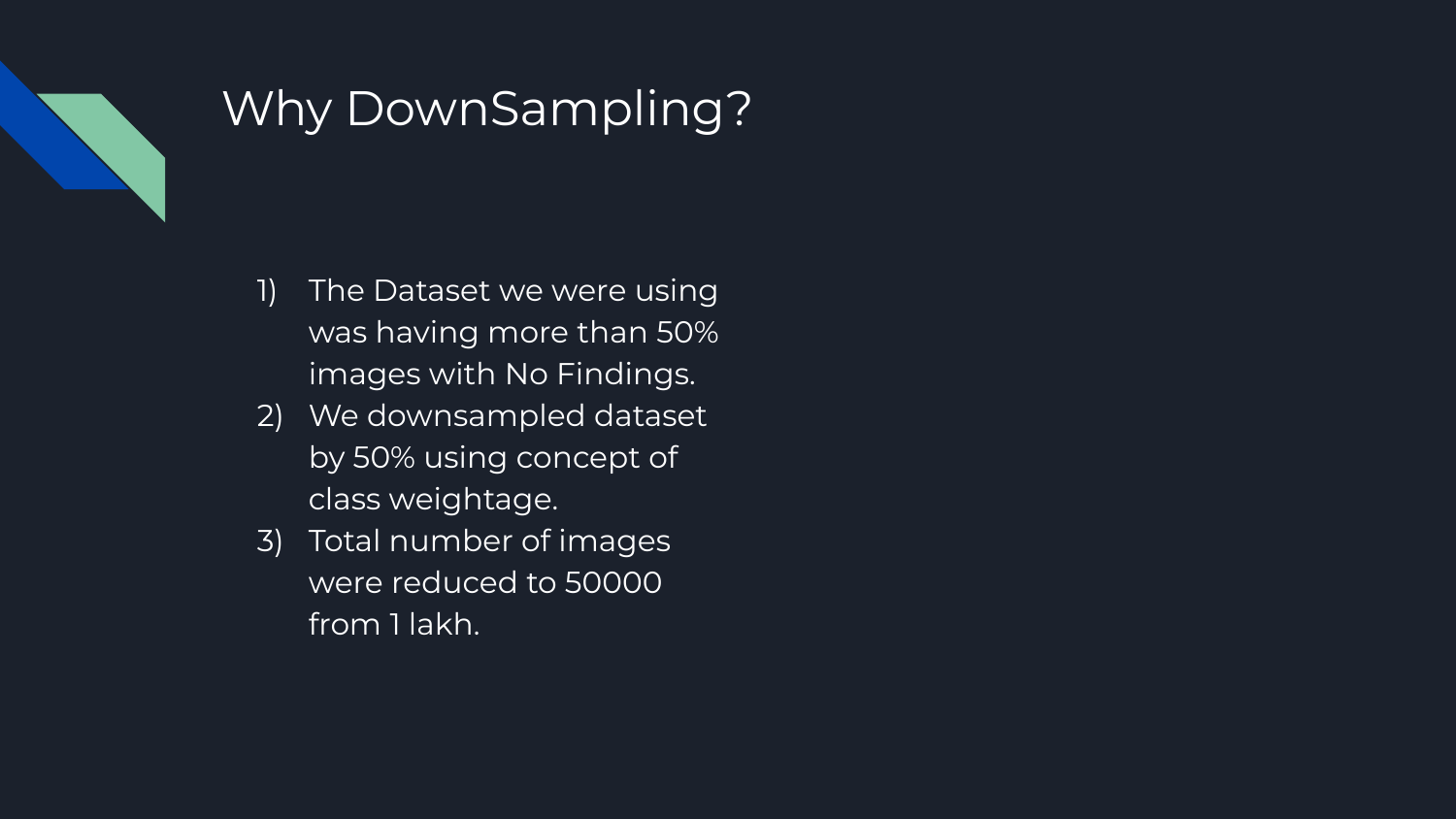

# Why DownSampling?
The Dataset we were using was having more than 50% images with No Findings.
We downsampled dataset by 50% using concept of class weightage.
Total number of images were reduced to 50000 from 1 lakh.